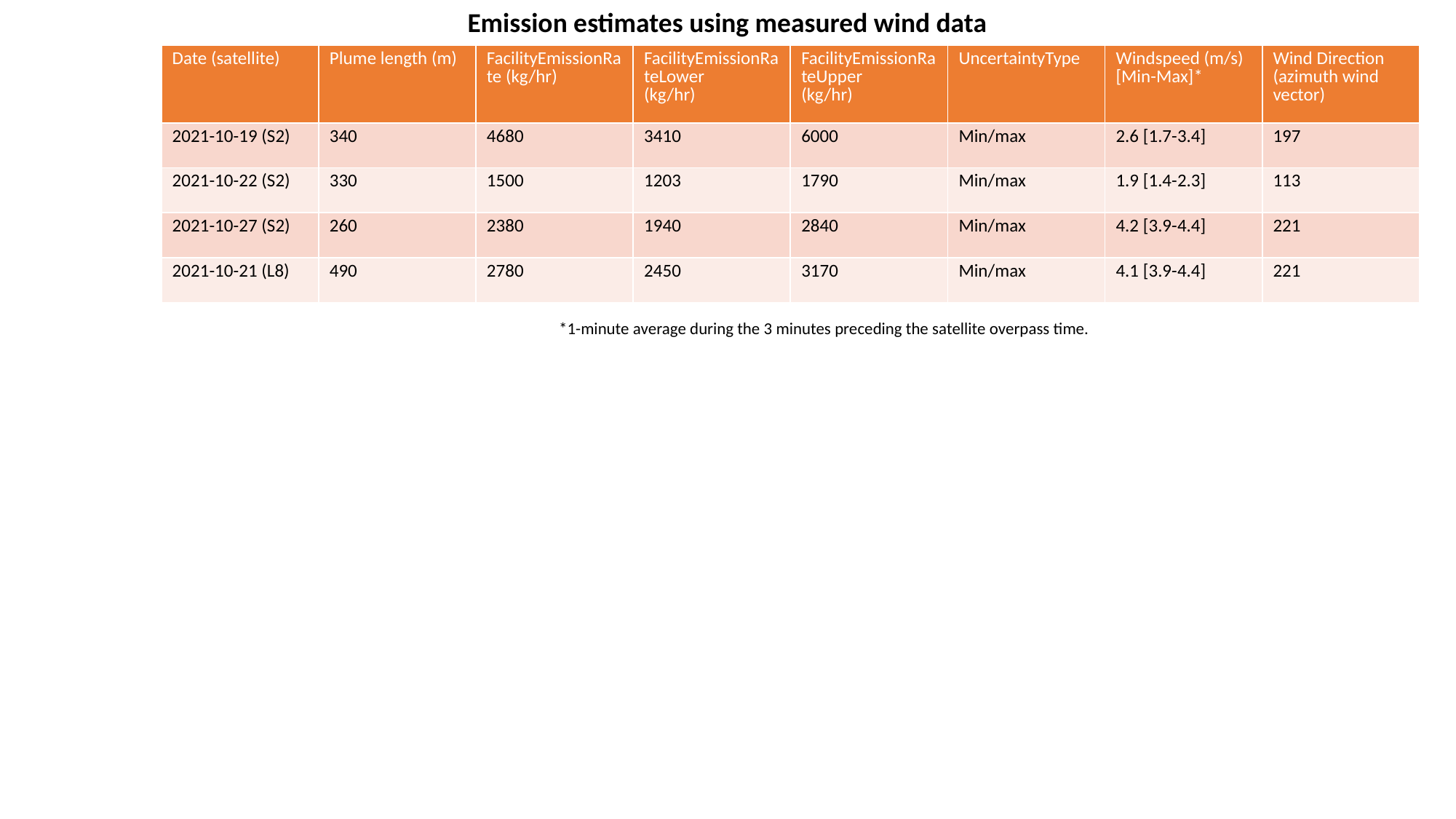

Emission estimates using measured wind data
| Date (satellite) | Plume length (m) | FacilityEmissionRate (kg/hr) | FacilityEmissionRateLower (kg/hr) | FacilityEmissionRateUpper (kg/hr) | UncertaintyType | Windspeed (m/s) [Min-Max]\* | Wind Direction (azimuth wind vector) |
| --- | --- | --- | --- | --- | --- | --- | --- |
| 2021-10-19 (S2) | 340 | 4680 | 3410 | 6000 | Min/max | 2.6 [1.7-3.4] | 197 |
| 2021-10-22 (S2) | 330 | 1500 | 1203 | 1790 | Min/max | 1.9 [1.4-2.3] | 113 |
| 2021-10-27 (S2) | 260 | 2380 | 1940 | 2840 | Min/max | 4.2 [3.9-4.4] | 221 |
| 2021-10-21 (L8) | 490 | 2780 | 2450 | 3170 | Min/max | 4.1 [3.9-4.4] | 221 |
*1-minute average during the 3 minutes preceding the satellite overpass time.